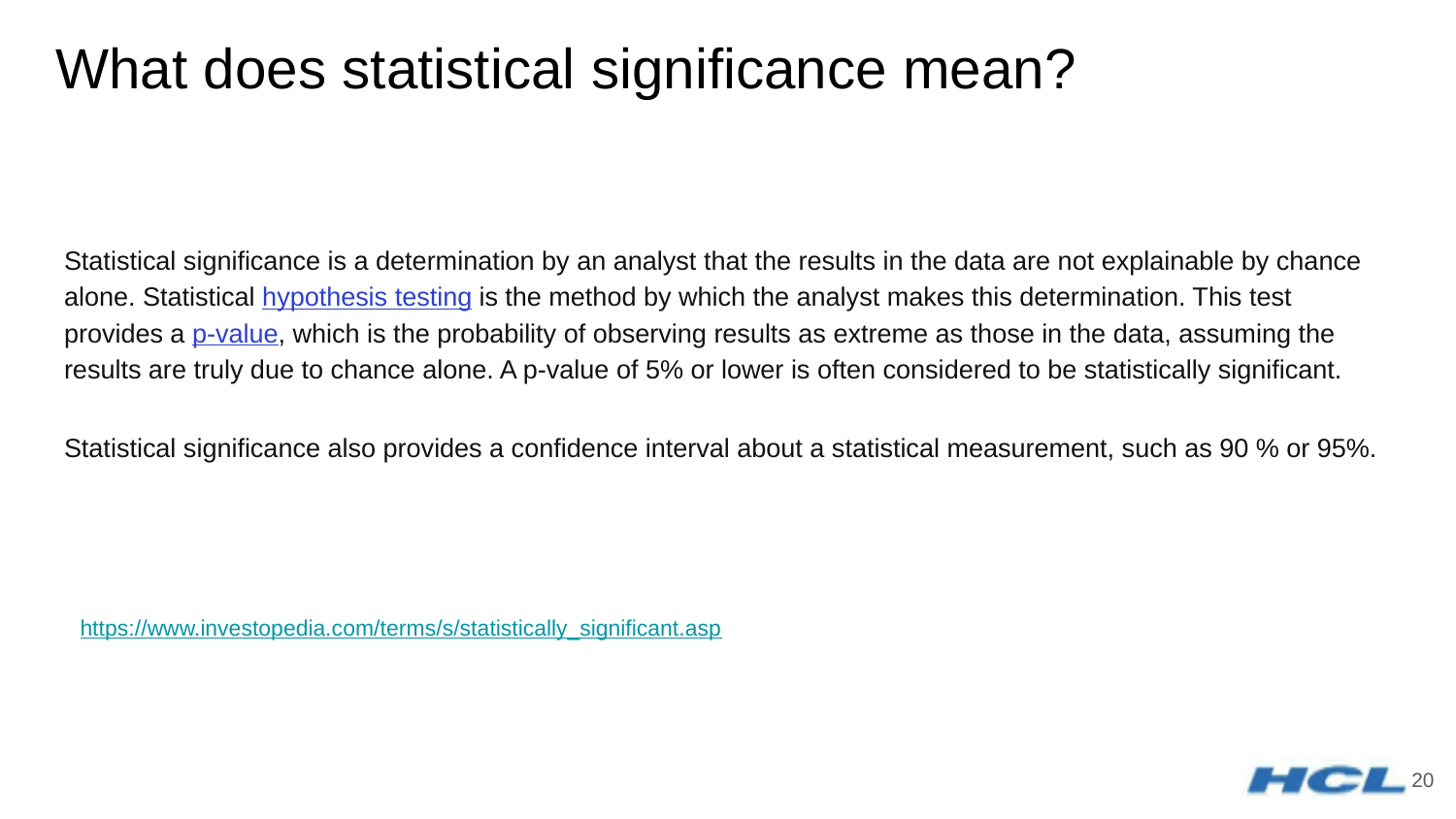

# What does statistical significance mean?

Statistical significance is a determination by an analyst that the results in the data are not explainable by chance alone. Statistical hypothesis testing is the method by which the analyst makes this determination. This test provides a p-value, which is the probability of observing results as extreme as those in the data, assuming the results are truly due to chance alone. A p-value of 5% or lower is often considered to be statistically significant.
Statistical significance also provides a confidence interval about a statistical measurement, such as 90 % or 95%.
https://www.investopedia.com/terms/s/statistically_significant.asp
20